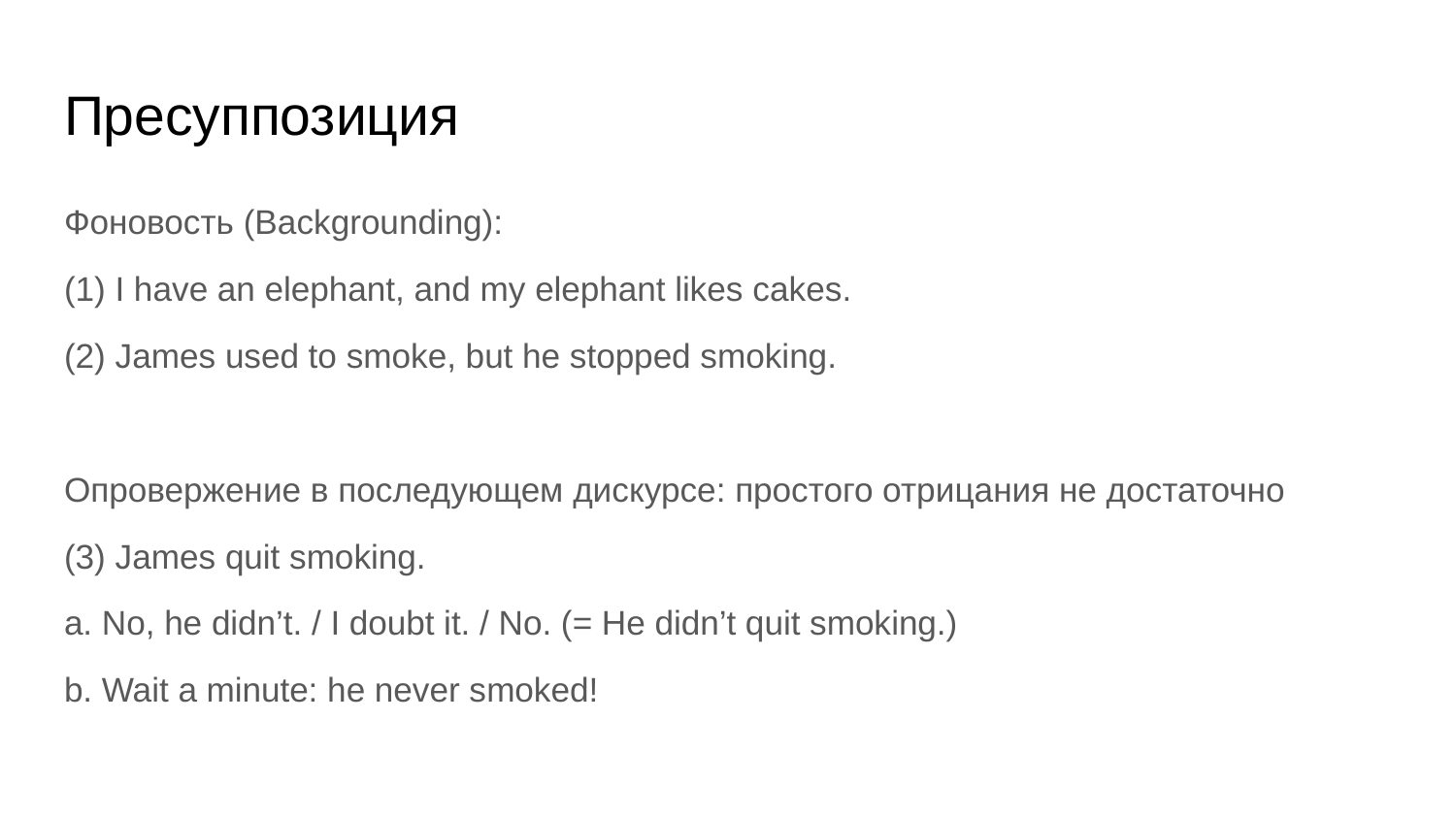

# Пресуппозиция
Фоновость (Backgrounding):
(1) I have an elephant, and my elephant likes cakes.
(2) James used to smoke, but he stopped smoking.

Опровержение в последующем дискурсе: простого отрицания не достаточно
(3) James quit smoking.
a. No, he didn’t. / I doubt it. / No. (= He didn’t quit smoking.)
b. Wait a minute: he never smoked!